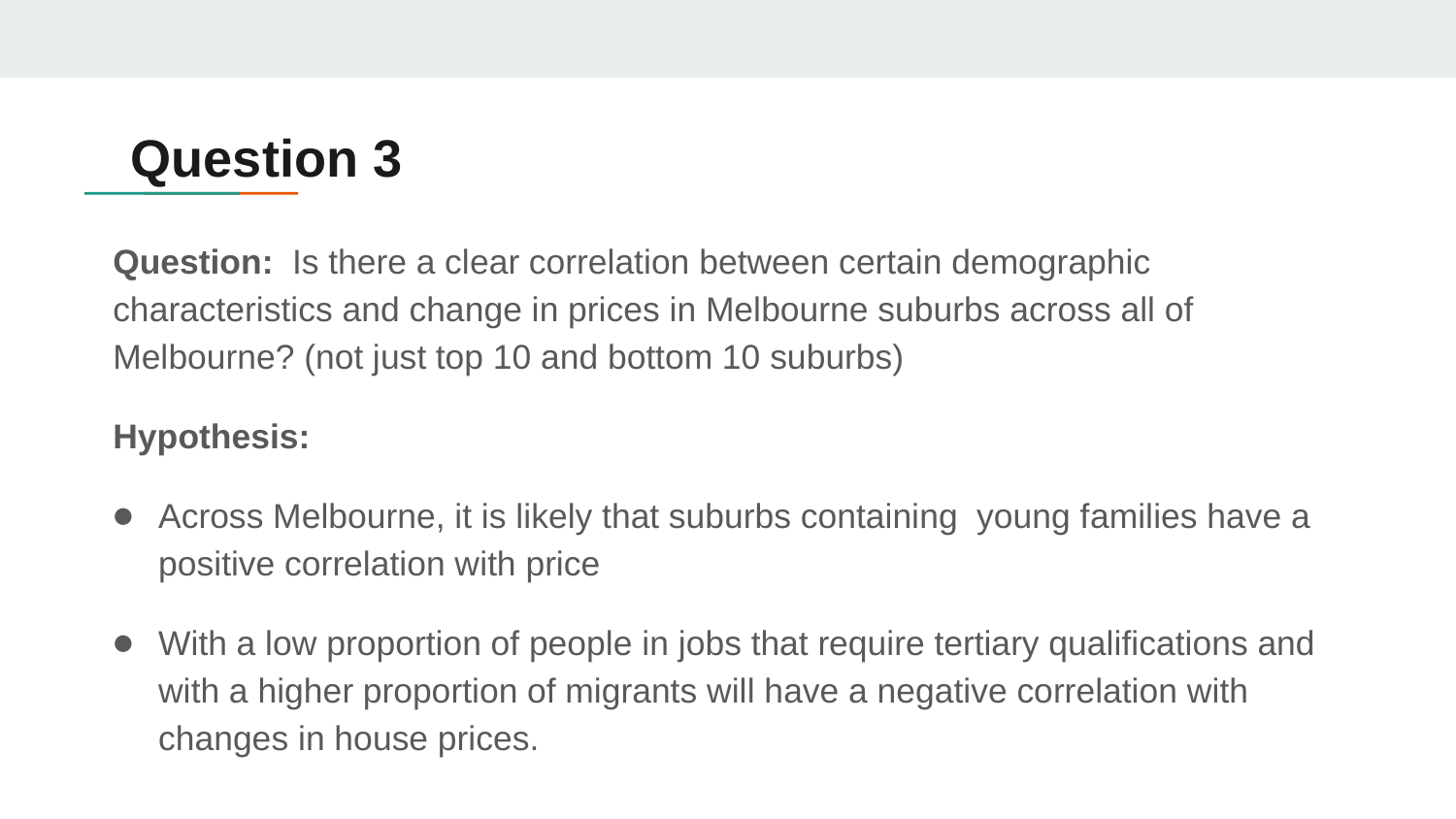

# Question 3
Question:  Is there a clear correlation between certain demographic characteristics and change in prices in Melbourne suburbs across all of Melbourne? (not just top 10 and bottom 10 suburbs)
Hypothesis:
Across Melbourne, it is likely that suburbs containing  young families have a positive correlation with price
With a low proportion of people in jobs that require tertiary qualifications and with a higher proportion of migrants will have a negative correlation with changes in house prices.